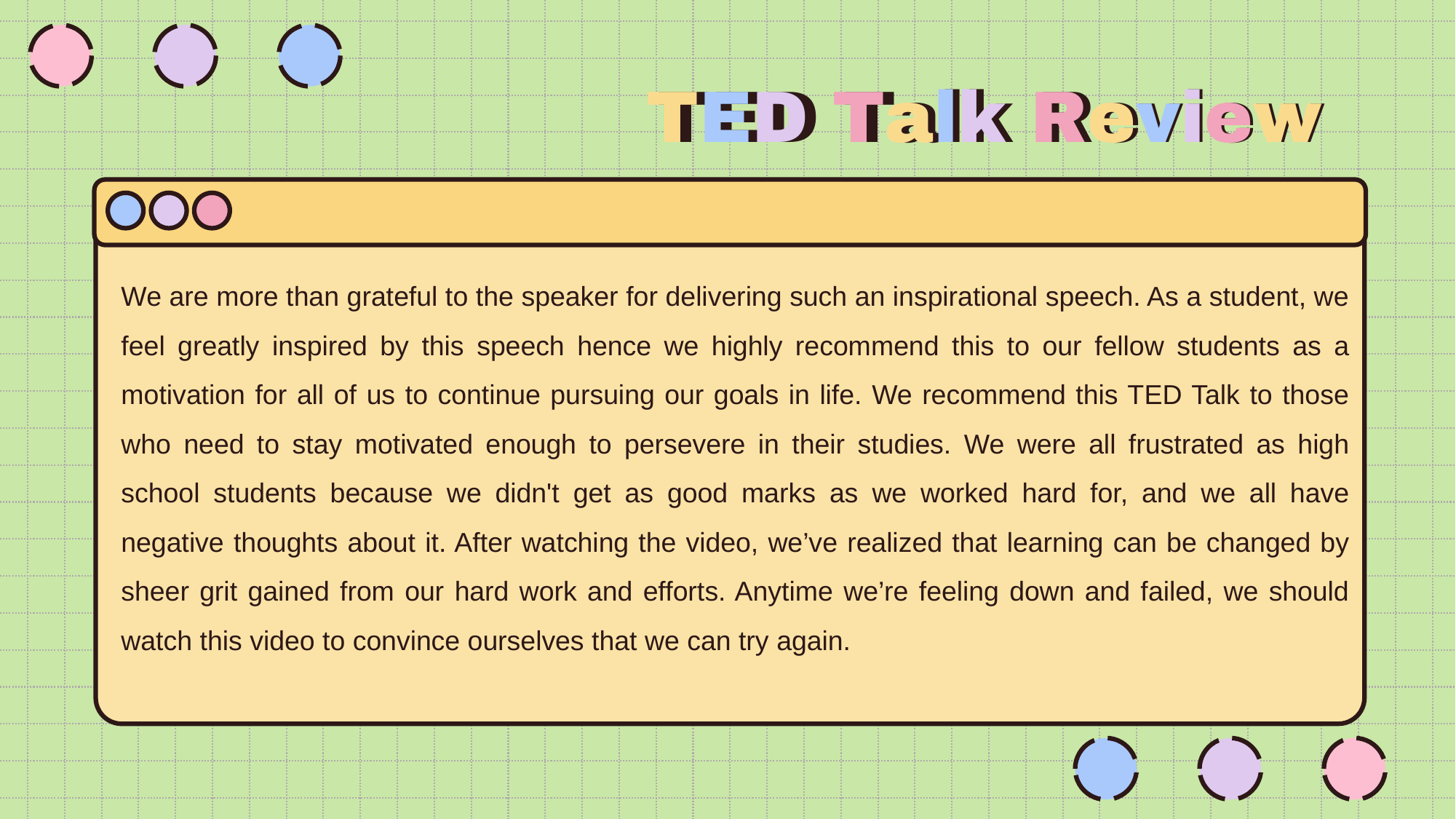

TED Talk Review
TED Talk Review

We are more than grateful to the speaker for delivering such an inspirational speech. As a student, we feel greatly inspired by this speech hence we highly recommend this to our fellow students as a motivation for all of us to continue pursuing our goals in life. We recommend this TED Talk to those who need to stay motivated enough to persevere in their studies. We were all frustrated as high school students because we didn't get as good marks as we worked hard for, and we all have negative thoughts about it. After watching the video, we’ve realized that learning can be changed by sheer grit gained from our hard work and efforts. Anytime we’re feeling down and failed, we should watch this video to convince ourselves that we can try again.